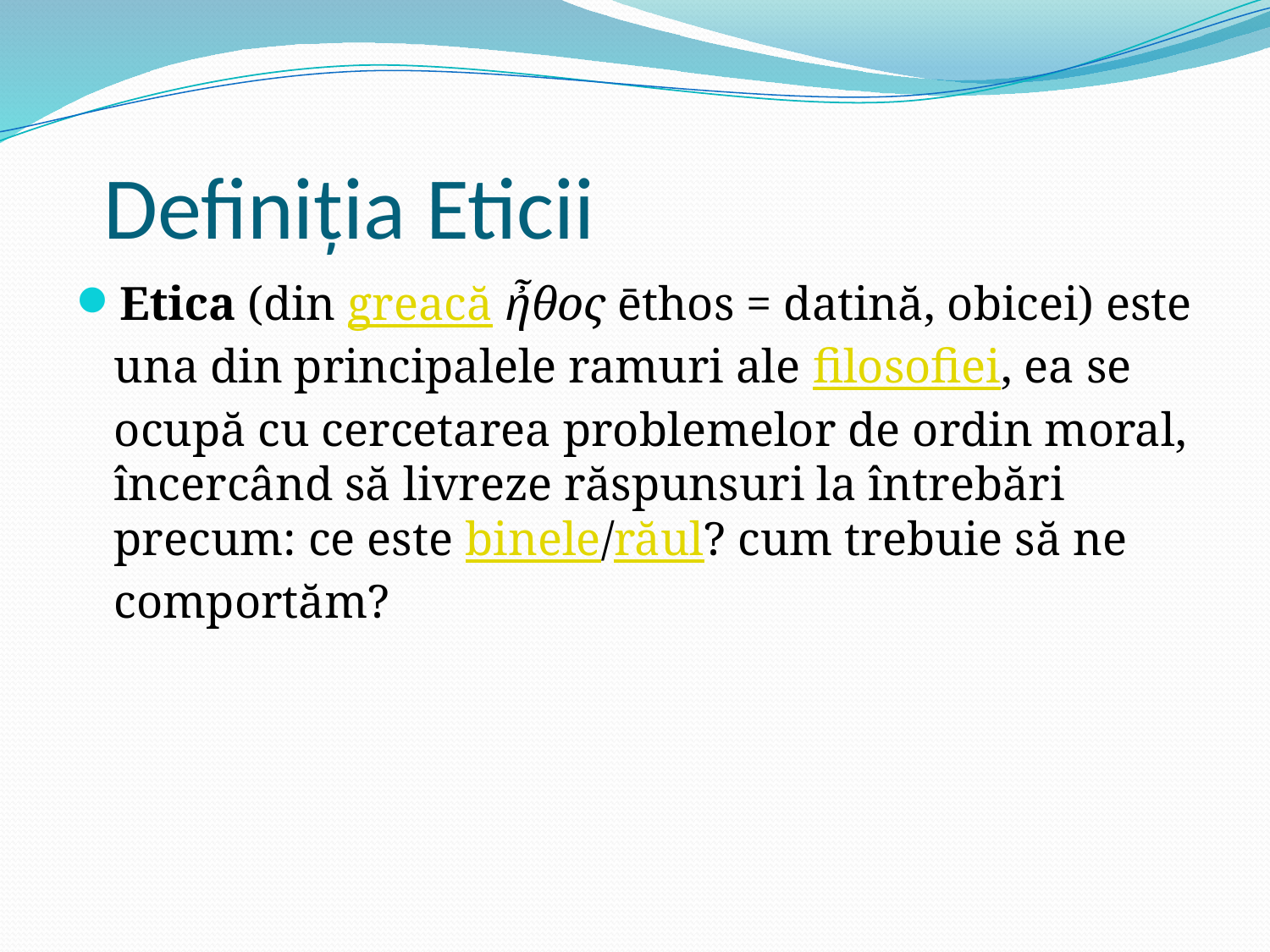

# Definiția Eticii
Etica (din greacă ἦθος ēthos = datină, obicei) este una din principalele ramuri ale filosofiei, ea se ocupă cu cercetarea problemelor de ordin moral, încercând să livreze răspunsuri la întrebări precum: ce este binele/răul? cum trebuie să ne comportăm?